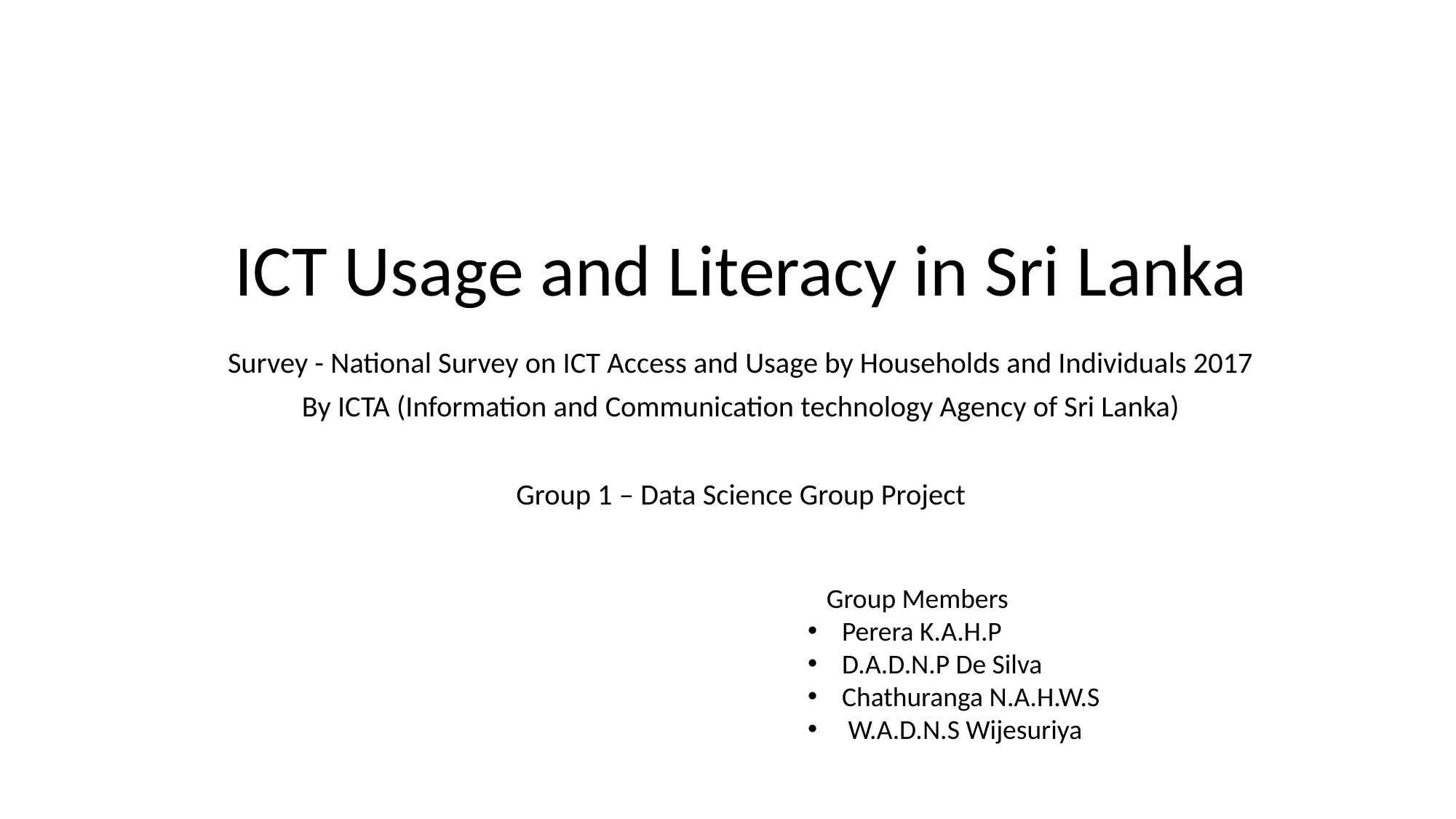

# ICT Usage and Literacy in Sri Lanka
Survey - National Survey on ICT Access and Usage by Households and Individuals 2017
By ICTA (Information and Communication technology Agency of Sri Lanka)

Group 1 – Data Science Group Project

   Group Members
Perera K.A.H.P
D.A.D.N.P De Silva
Chathuranga N.A.H.W.S
 W.A.D.N.S Wijesuriya